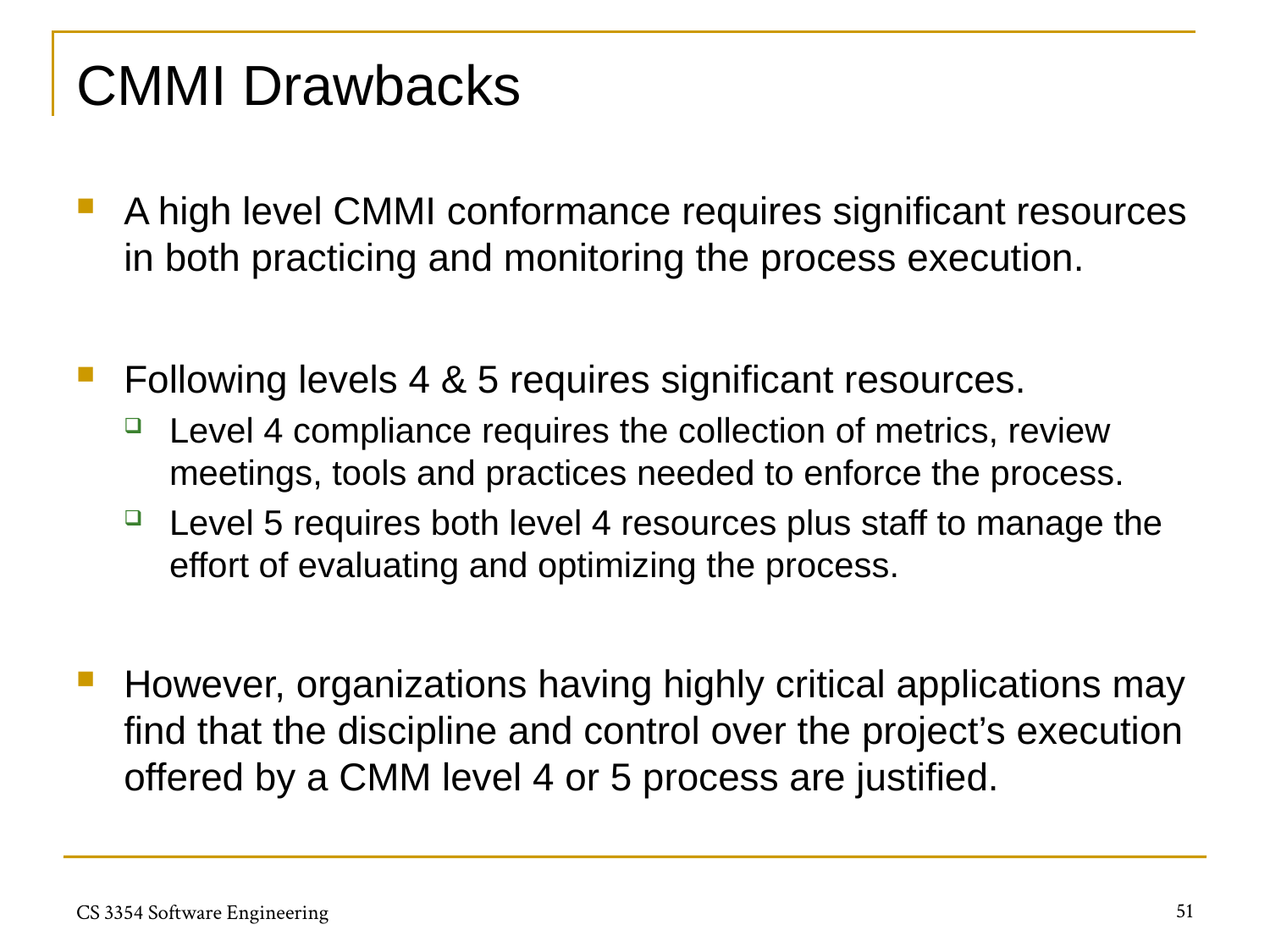

# CMMI Drawbacks
A high level CMMI conformance requires significant resources in both practicing and monitoring the process execution.

Following levels 4 & 5 requires significant resources.
Level 4 compliance requires the collection of metrics, review meetings, tools and practices needed to enforce the process.
Level 5 requires both level 4 resources plus staff to manage the effort of evaluating and optimizing the process.

However, organizations having highly critical applications may find that the discipline and control over the project’s execution offered by a CMM level 4 or 5 process are justified.

CS 3354 Software Engineering
51